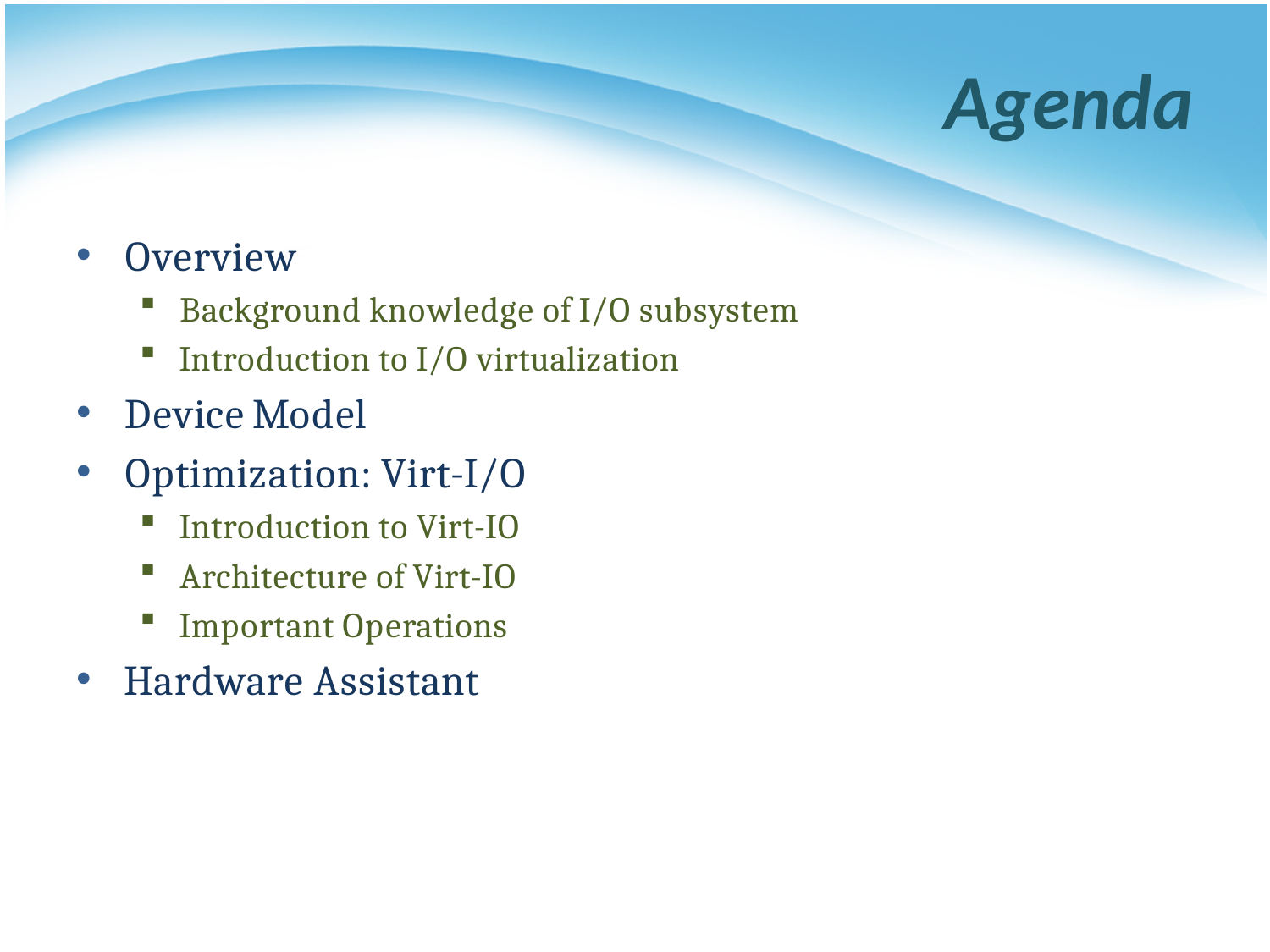

# Agenda
Overview
Background knowledge of I/O subsystem
Introduction to I/O virtualization
Device Model
Optimization: Virt-I/O
Introduction to Virt-IO
Architecture of Virt-IO
Important Operations
Hardware Assistant